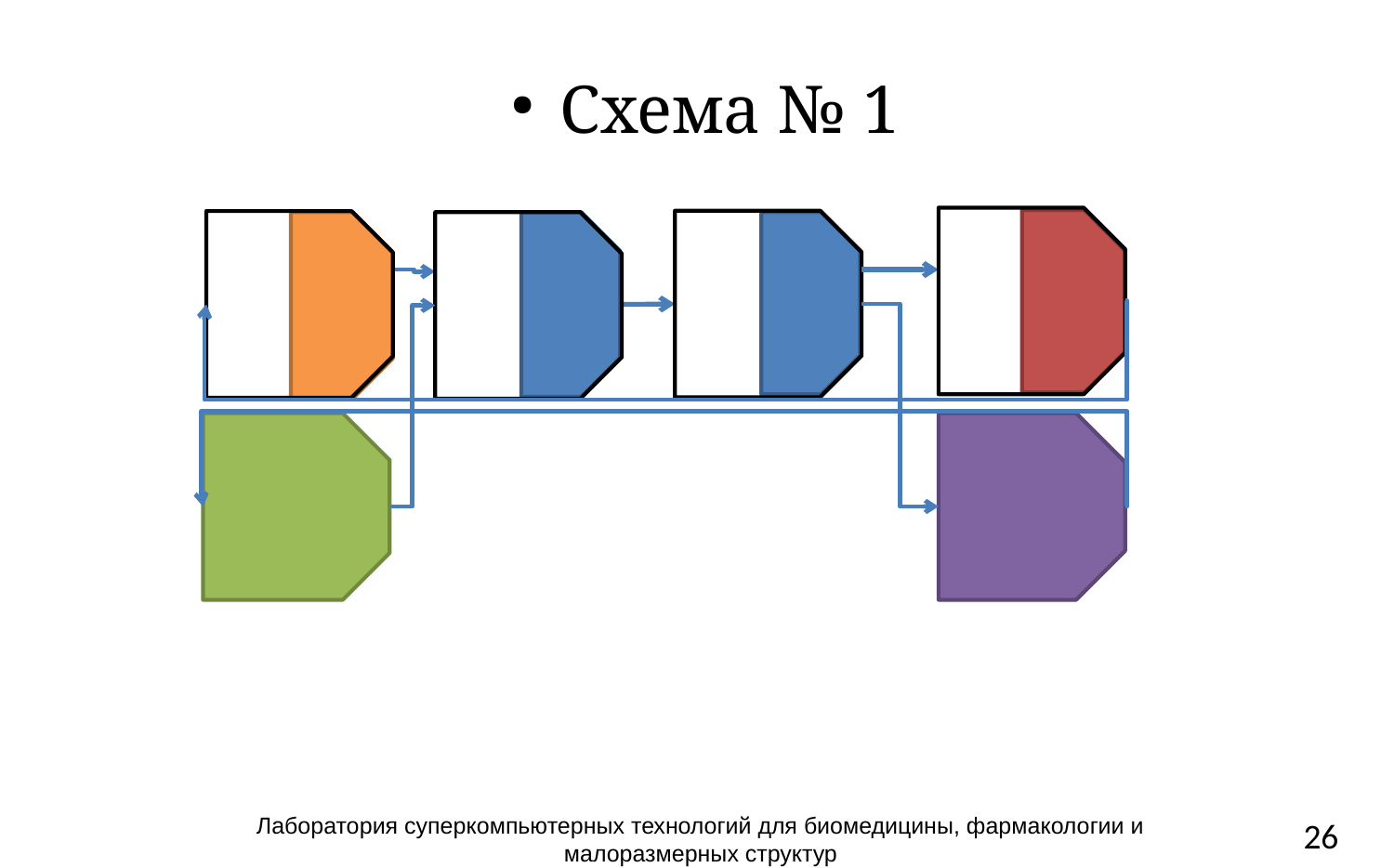

Схема № 1

Лаборатория суперкомпьютерных технологий для биомедицины, фармакологии и малоразмерных структур
26